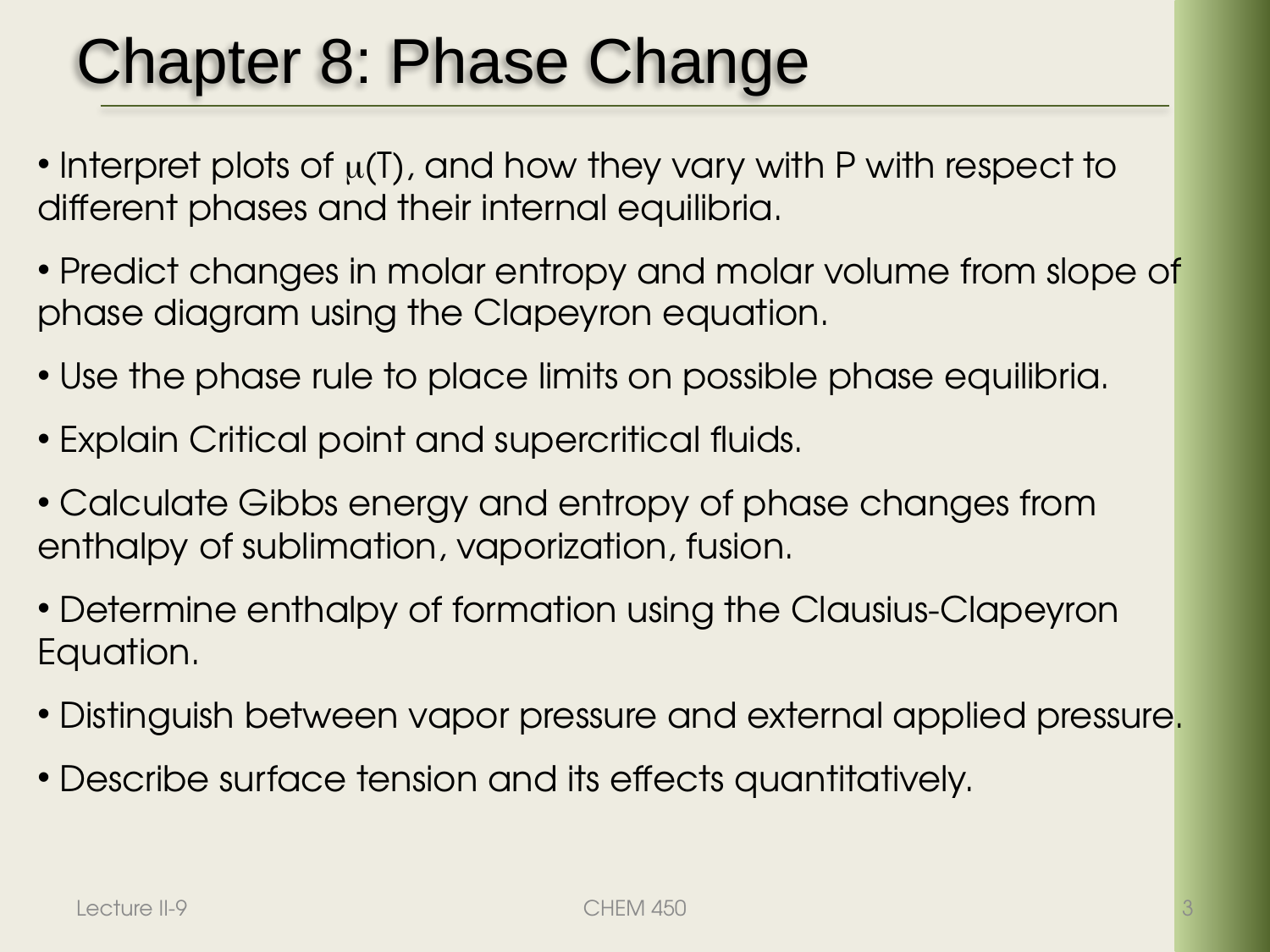

# Chapter 8: Phase Change
 Interpret plots of μ(T), and how they vary with P with respect to different phases and their internal equilibria.
 Predict changes in molar entropy and molar volume from slope of phase diagram using the Clapeyron equation.
 Use the phase rule to place limits on possible phase equilibria.
 Explain Critical point and supercritical fluids.
 Calculate Gibbs energy and entropy of phase changes from enthalpy of sublimation, vaporization, fusion.
 Determine enthalpy of formation using the Clausius-Clapeyron Equation.
 Distinguish between vapor pressure and external applied pressure.
 Describe surface tension and its effects quantitatively.
Lecture II-9
CHEM 450
3